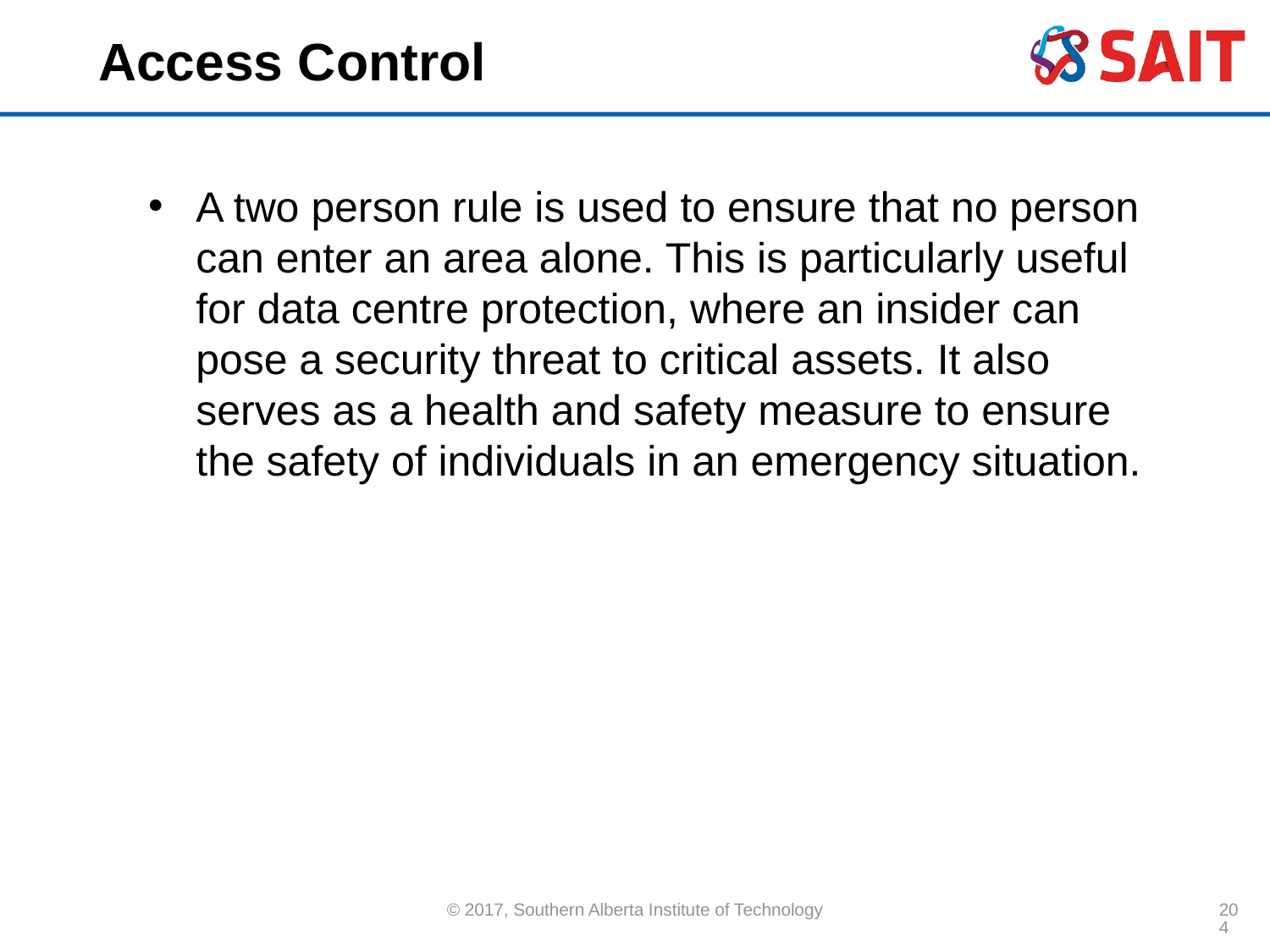

# Access Control
A two person rule is used to ensure that no person can enter an area alone. This is particularly useful for data centre protection, where an insider can pose a security threat to critical assets. It also serves as a health and safety measure to ensure the safety of individuals in an emergency situation.